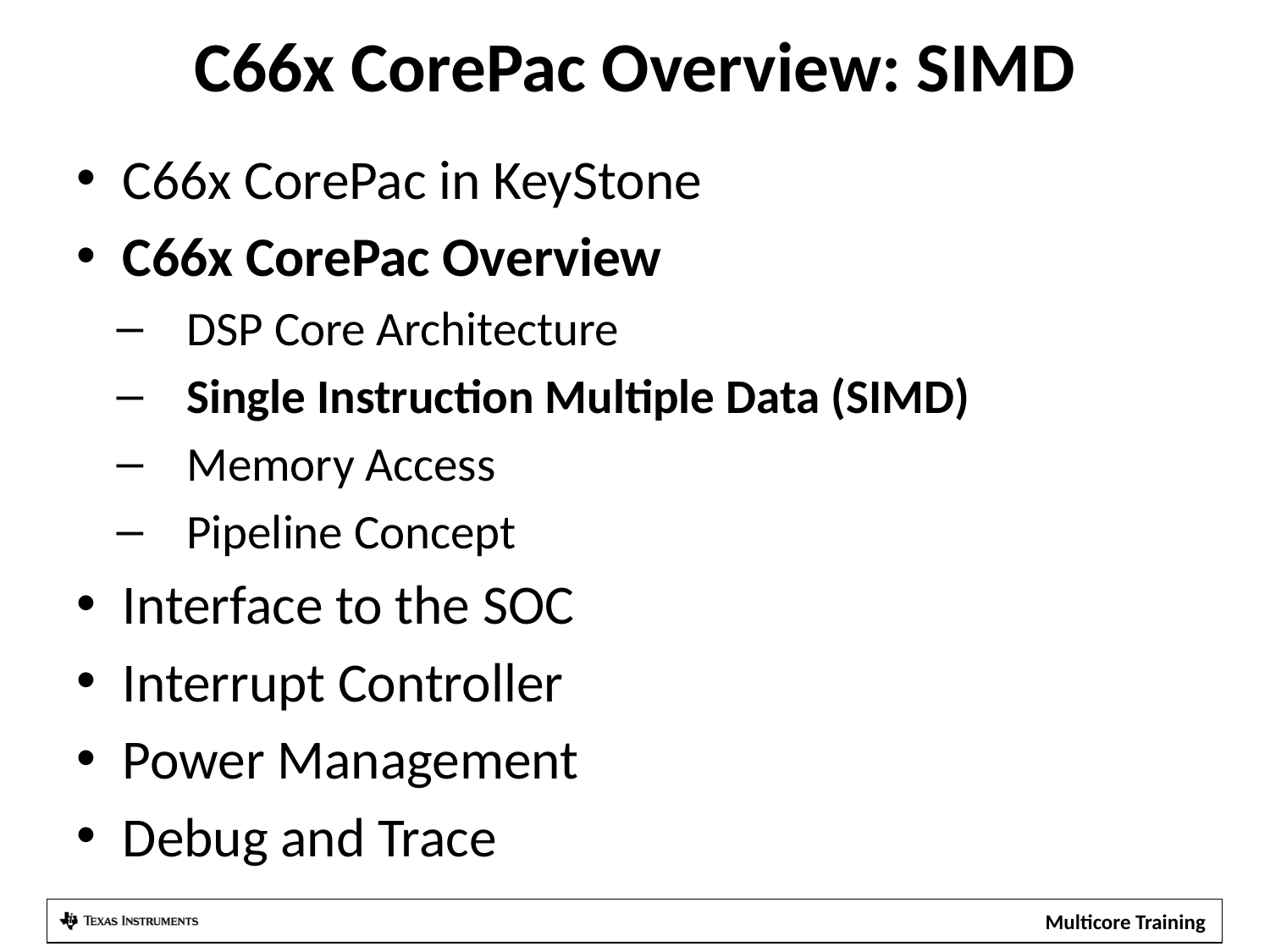

# C66x CorePac Overview: SIMD
C66x CorePac in KeyStone
C66x CorePac Overview
DSP Core Architecture
Single Instruction Multiple Data (SIMD)
Memory Access
Pipeline Concept
Interface to the SOC
Interrupt Controller
Power Management
Debug and Trace